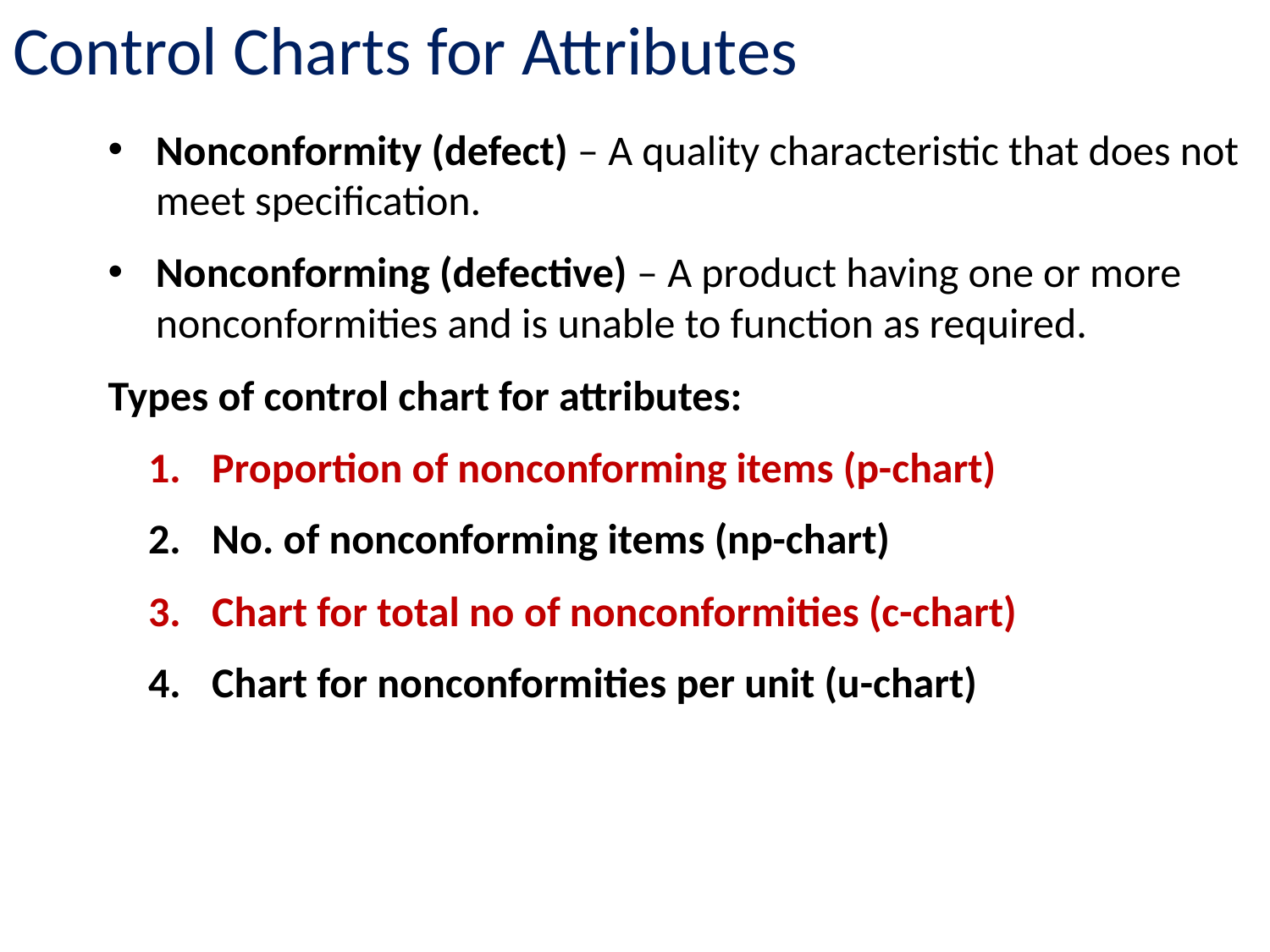

# Control Charts for Attributes
Nonconformity (defect) – A quality characteristic that does not meet specification.
Nonconforming (defective) – A product having one or more nonconformities and is unable to function as required.
Types of control chart for attributes:
Proportion of nonconforming items (p-chart)
No. of nonconforming items (np-chart)
Chart for total no of nonconformities (c-chart)
Chart for nonconformities per unit (u-chart)